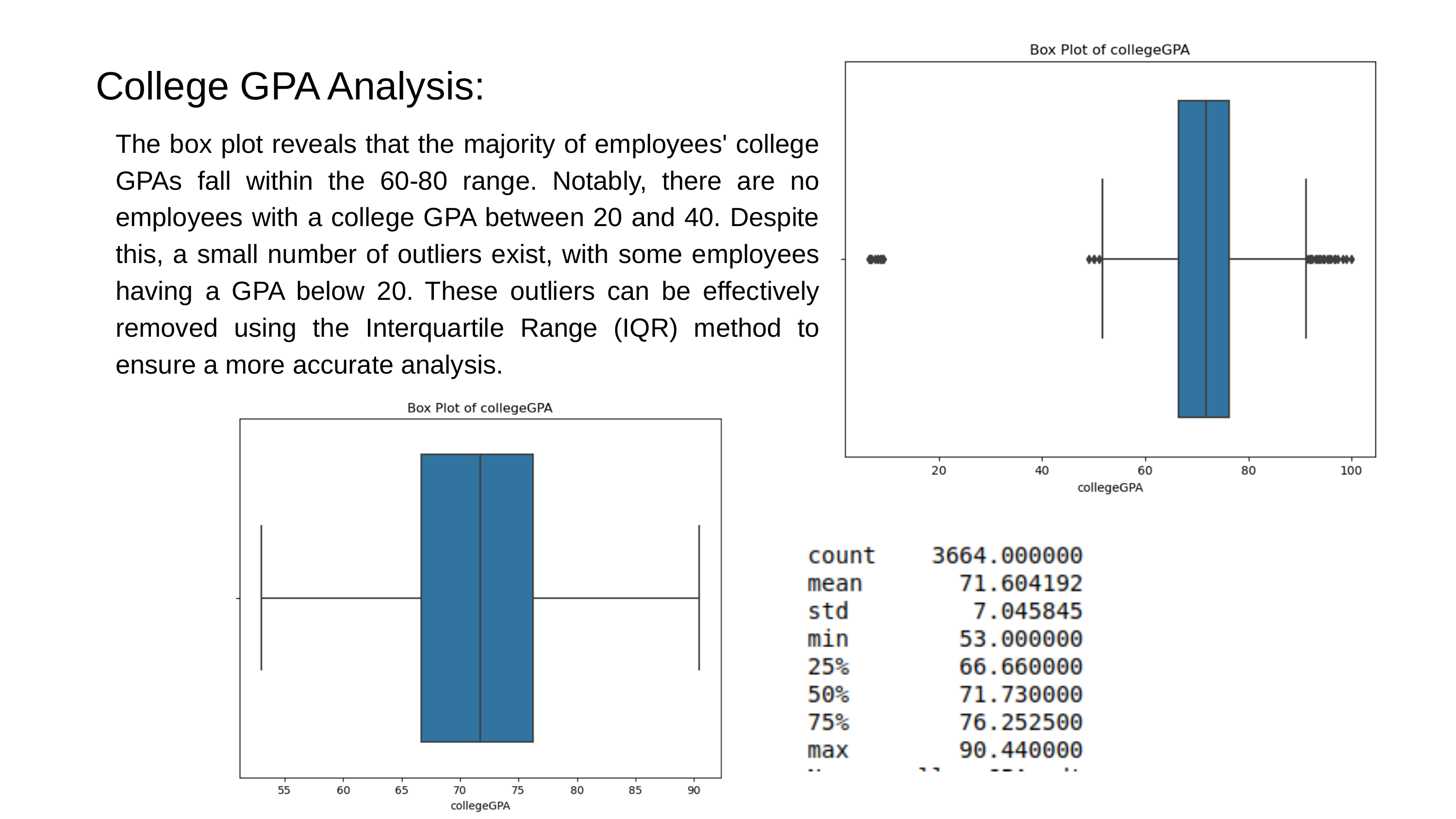

College GPA Analysis:
The box plot reveals that the majority of employees' college GPAs fall within the 60-80 range. Notably, there are no employees with a college GPA between 20 and 40. Despite this, a small number of outliers exist, with some employees having a GPA below 20. These outliers can be effectively removed using the Interquartile Range (IQR) method to ensure a more accurate analysis.